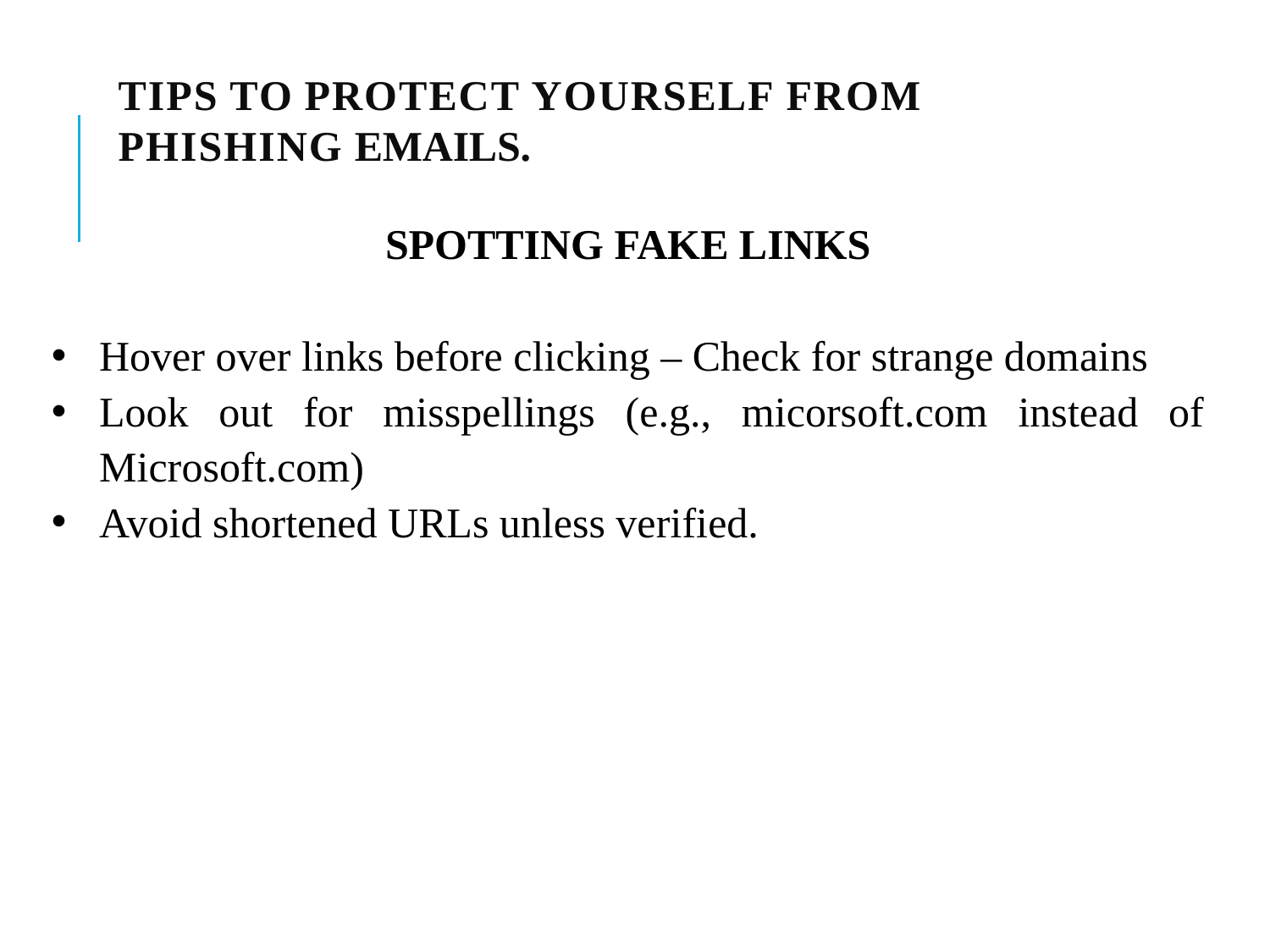

# Tips to protect yourself from Phishing emails.
SPOTTING FAKE LINKS

Hover over links before clicking – Check for strange domains
Look out for misspellings (e.g., micorsoft.com instead of Microsoft.com)
Avoid shortened URLs unless verified.